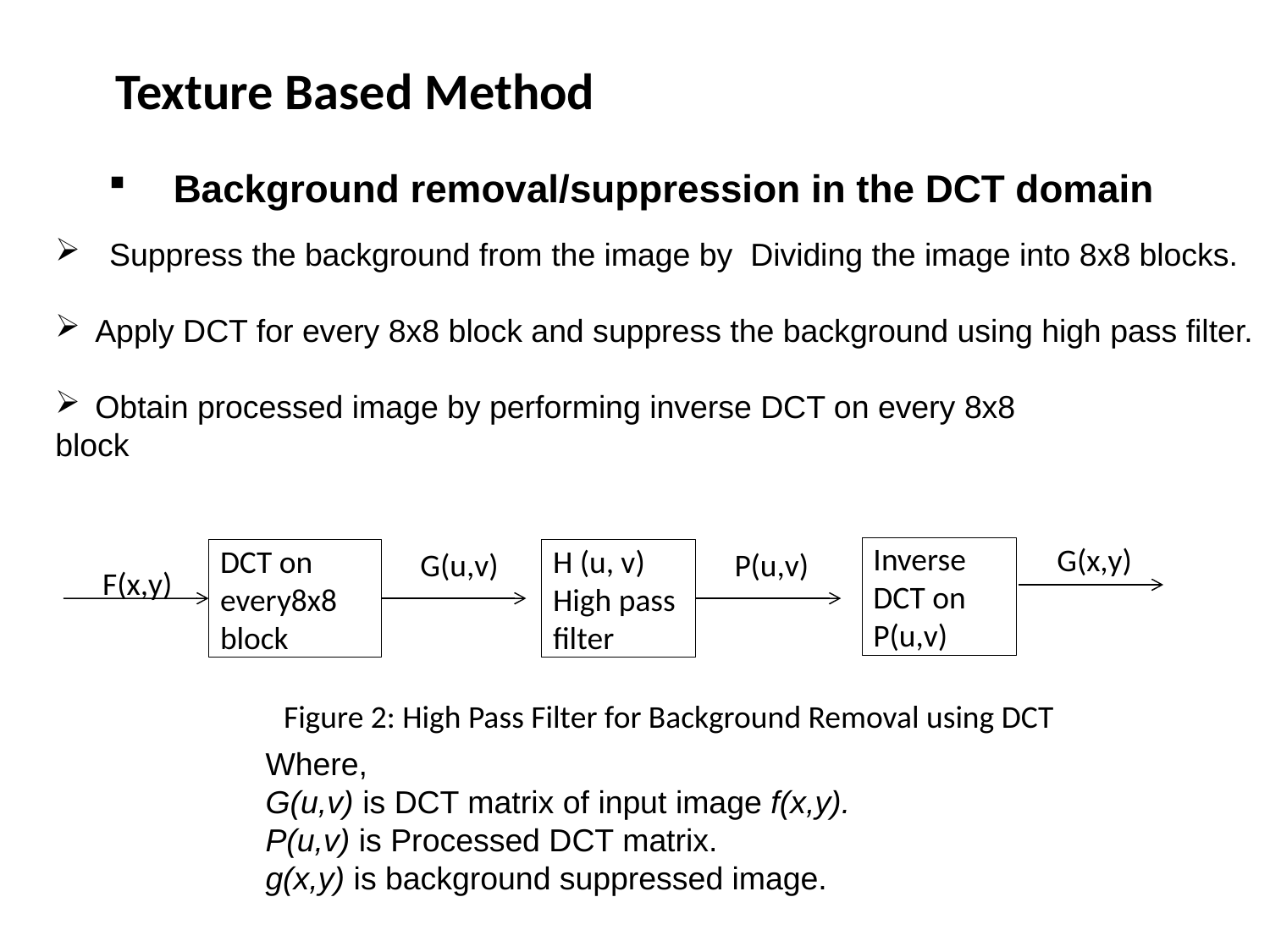

Texture Based Method
  Background removal/suppression in the DCT domain
  Suppress the background from the image by  Dividing the image into 8x8 blocks.

Apply DCT for every 8x8 block and suppress the background using high pass filter.

Obtain processed image by performing inverse DCT on every 8x8
block
G(x,y)
Inverse
DCT on
P(u,v)
P(u,v)
DCT on
every8x8
block
G(u,v)
H (u, v)
High pass
filter
F(x,y)
Figure 2: High Pass Filter for Background Removal using DCT
Where,
G(u,v) is DCT matrix of input image f(x,y).
P(u,v) is Processed DCT matrix.
g(x,y) is background suppressed image.